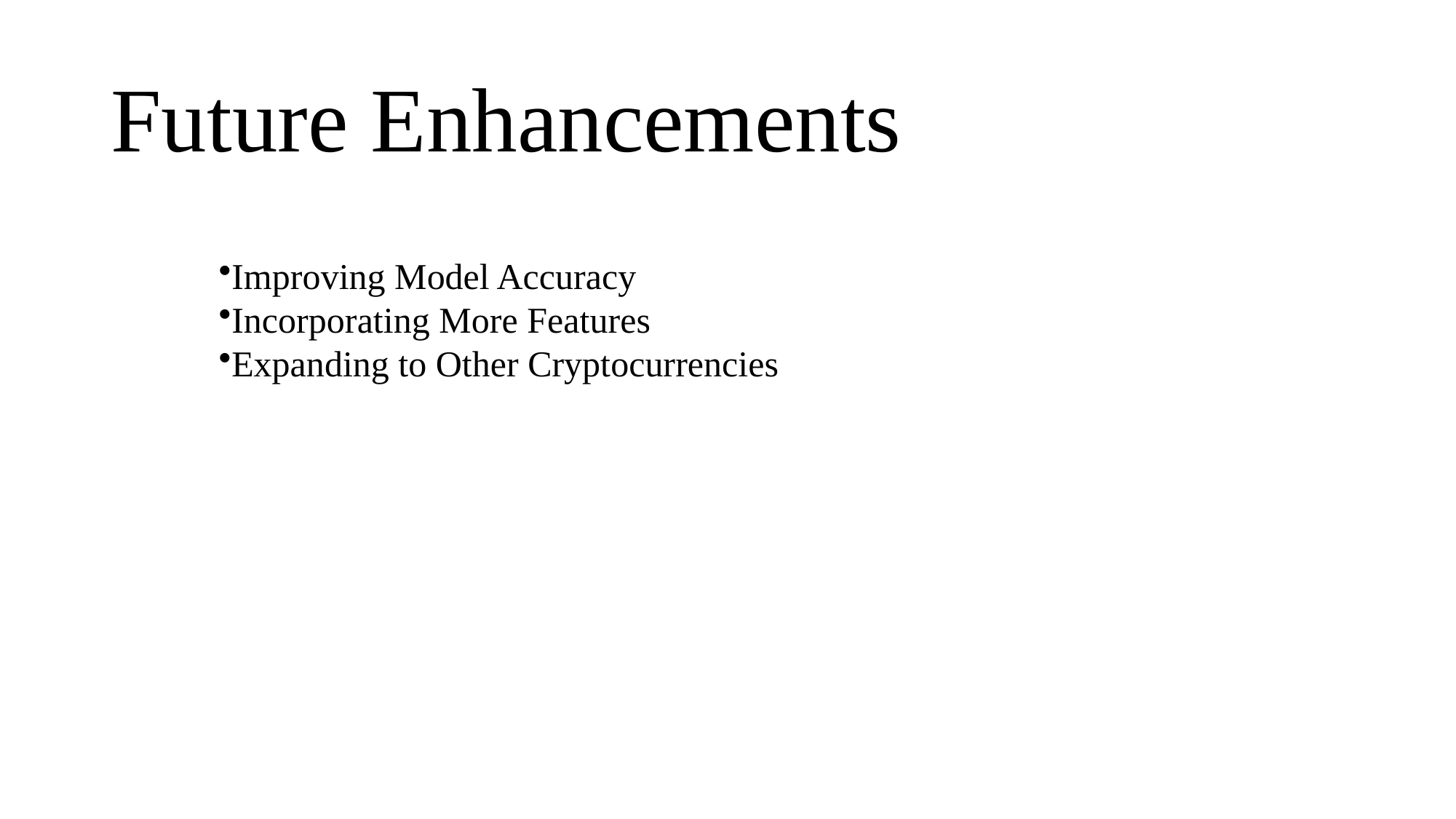

# Future Enhancements
Improving Model Accuracy
Incorporating More Features
Expanding to Other Cryptocurrencies